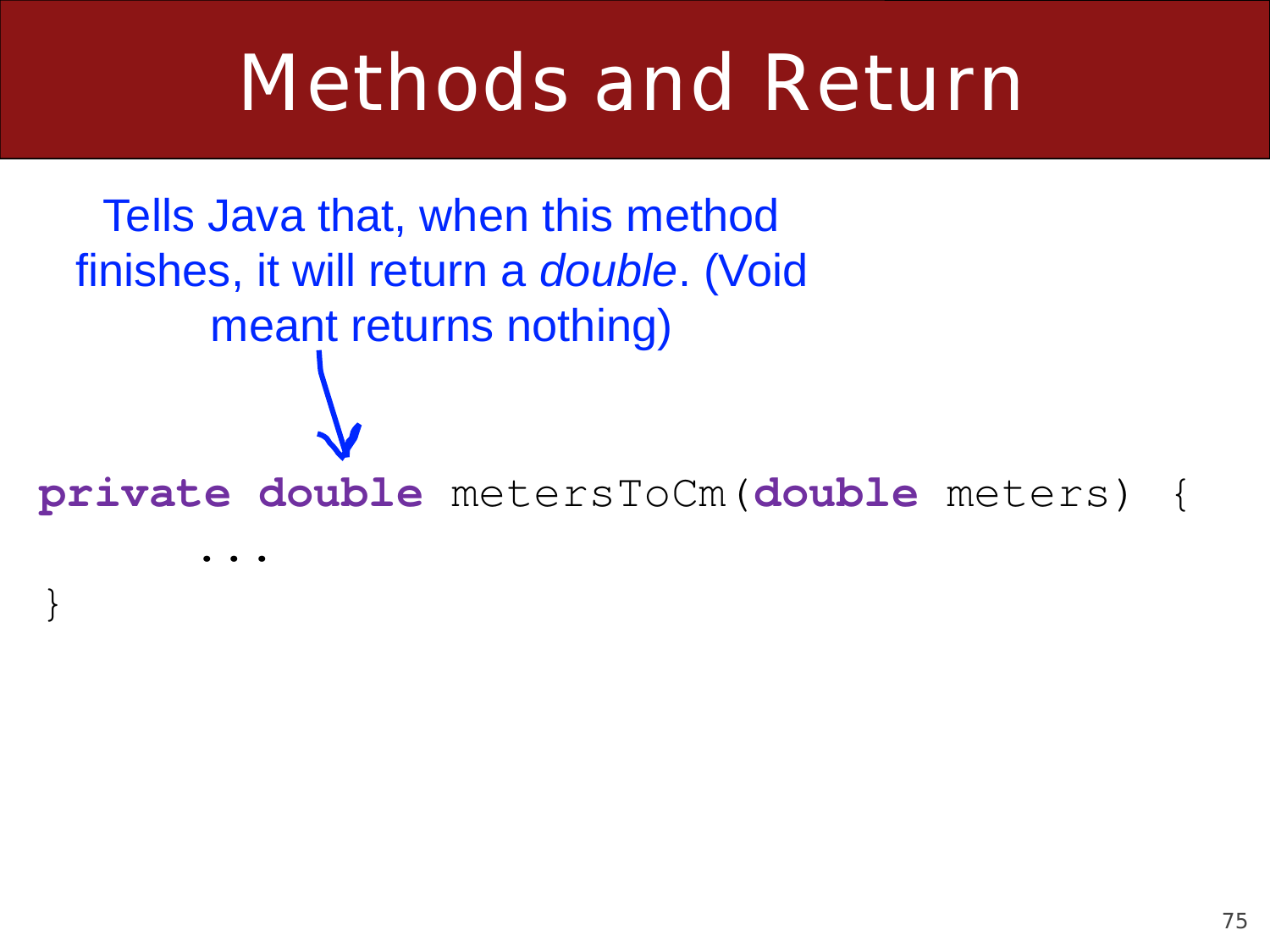

# Methods and Return
Tells Java that, when this method finishes, it will return a double. (Void meant returns nothing)

private double metersToCm(double meters) {
	 ...
}